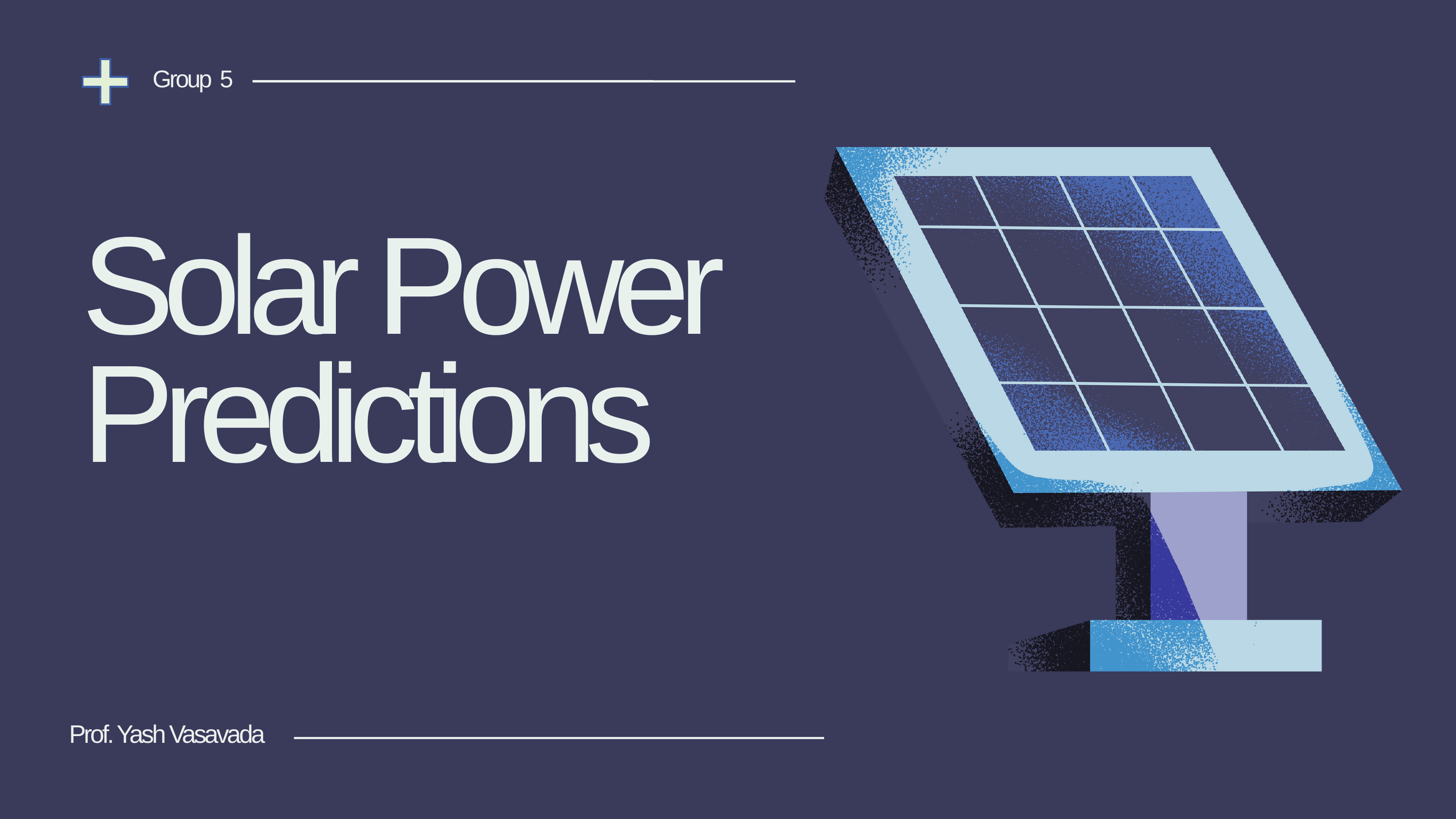

Group  5

Solar Power Predictions
Using ML/DL                                                 SC 407
Prof. Yash Vasavada